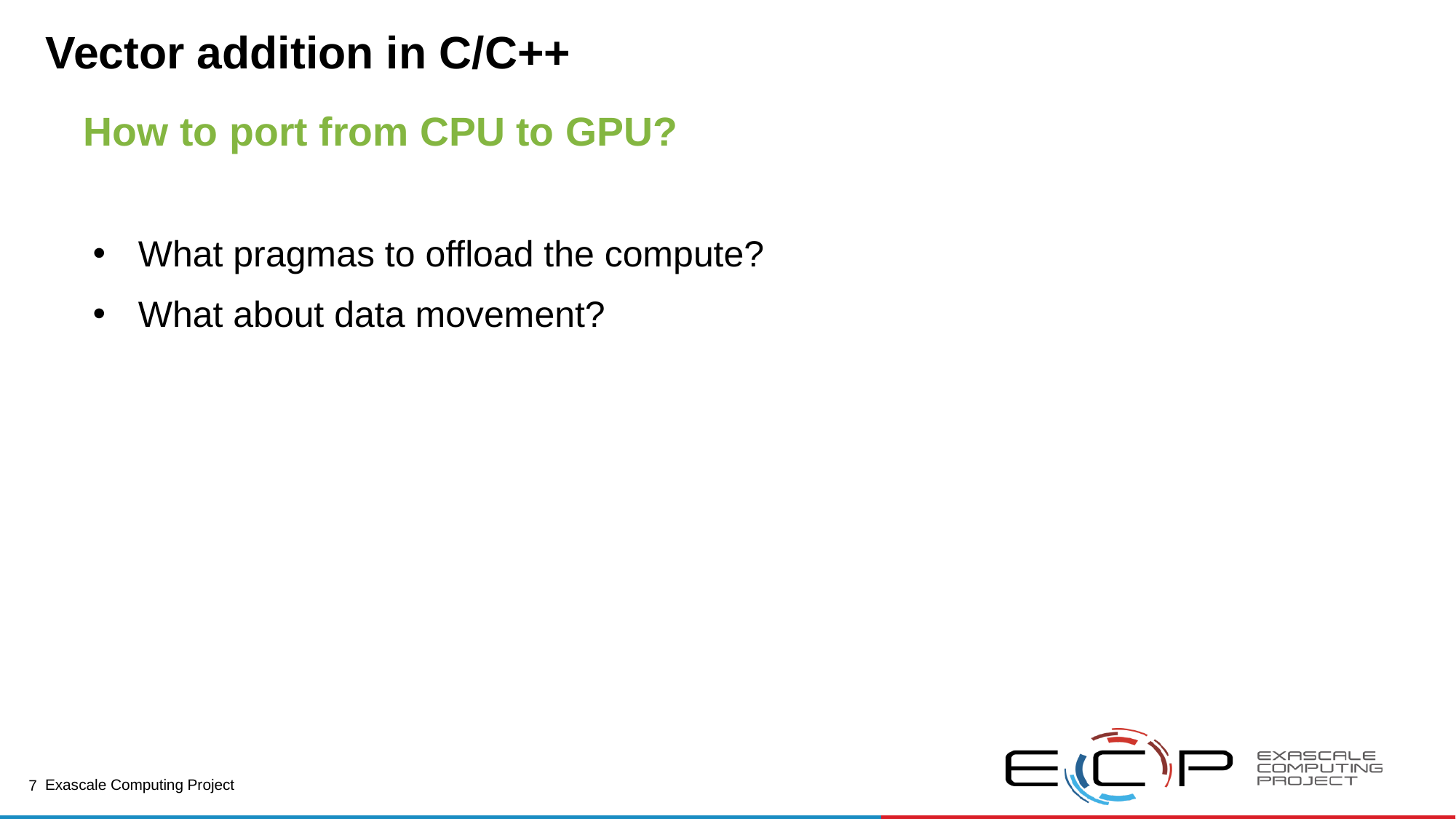

7
# Vector addition in C/C++
How to port from CPU to GPU?
What pragmas to offload the compute?
What about data movement?